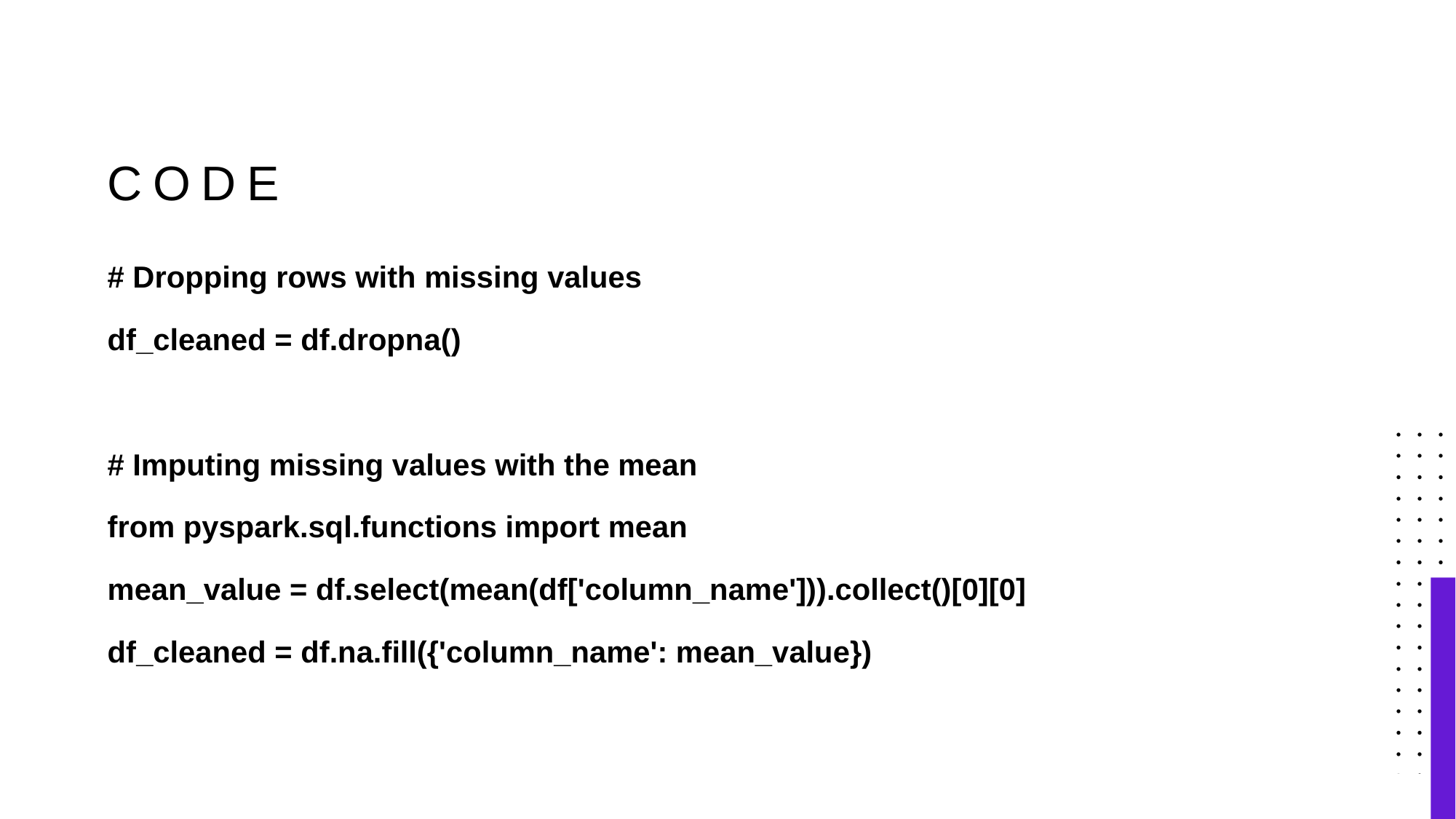

# CODE
# Dropping rows with missing values
df_cleaned = df.dropna()

# Imputing missing values with the mean
from pyspark.sql.functions import mean
mean_value = df.select(mean(df['column_name'])).collect()[0][0]
df_cleaned = df.na.fill({'column_name': mean_value})